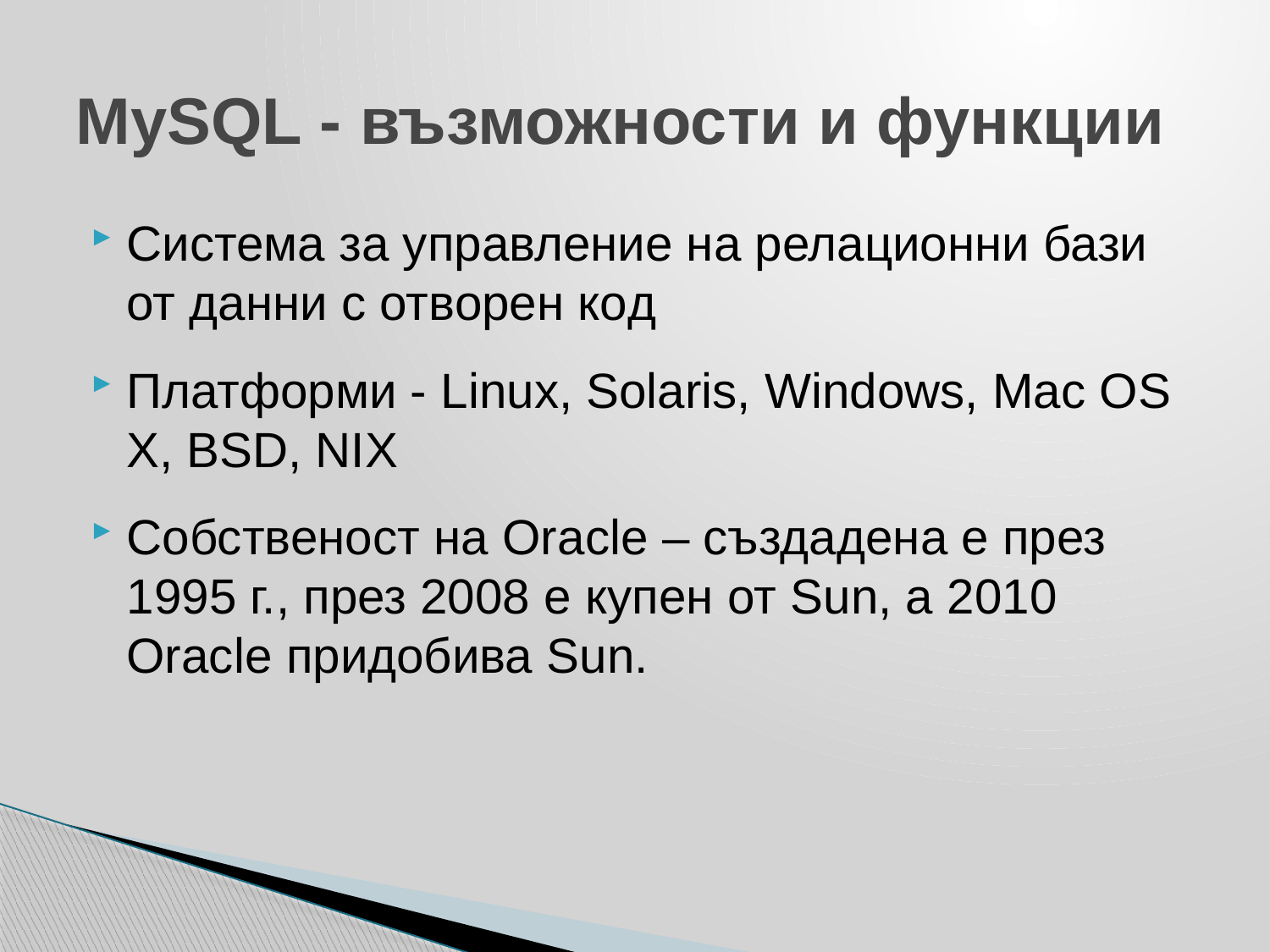

# MySQL - възможности и функции
Система за управление на релационни бази от данни с отворен код
Платформи - Linux, Solaris, Windows, Mac OS X, BSD, NIX
Собственост на Oracle – създадена е през 1995 г., през 2008 е купен от Sun, a 2010 Oracle придобива Sun.